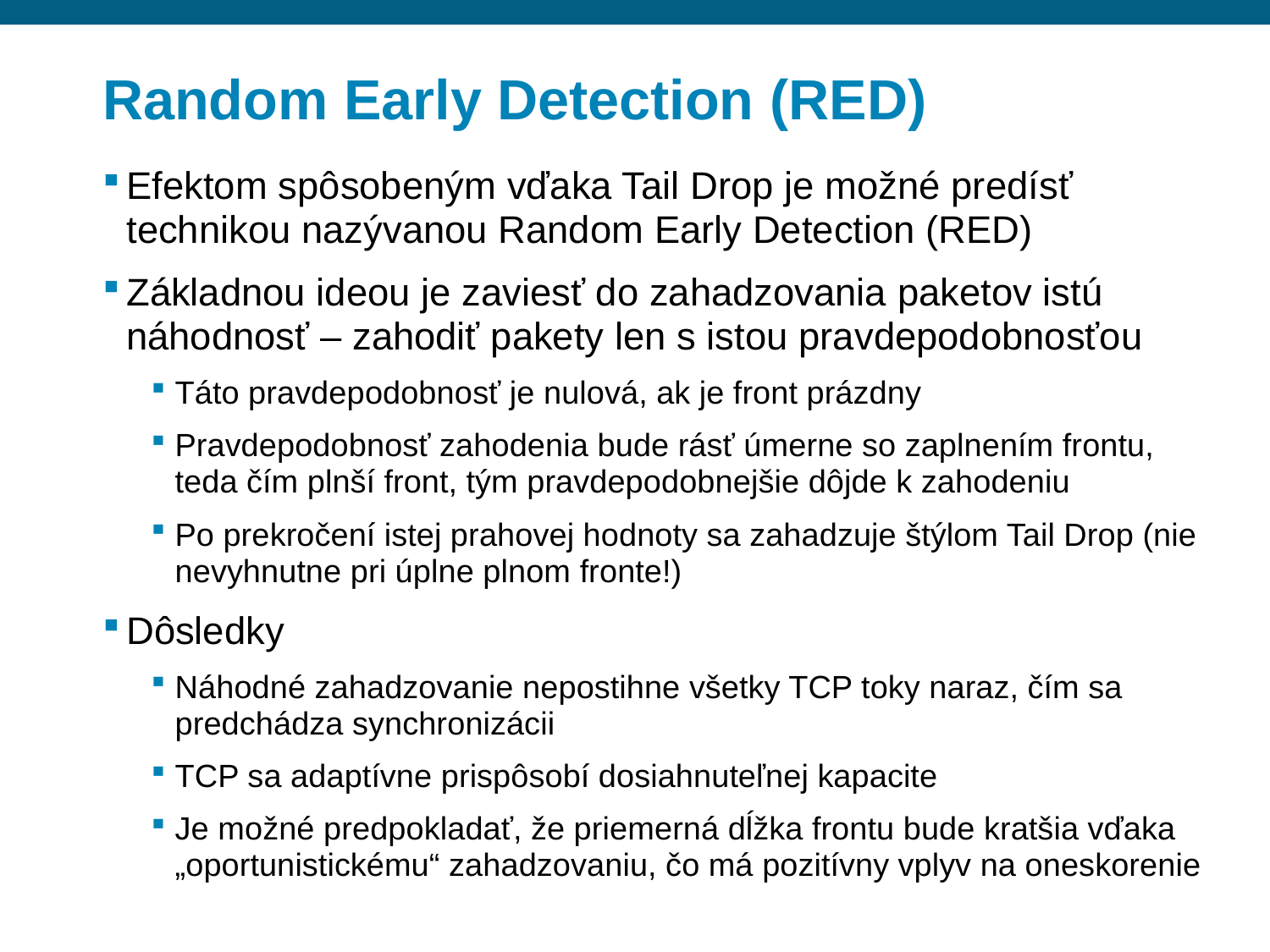

# Random Early Detection (RED)
Efektom spôsobeným vďaka Tail Drop je možné predísť technikou nazývanou Random Early Detection (RED)
Základnou ideou je zaviesť do zahadzovania paketov istú náhodnosť – zahodiť pakety len s istou pravdepodobnosťou
Táto pravdepodobnosť je nulová, ak je front prázdny
Pravdepodobnosť zahodenia bude rásť úmerne so zaplnením frontu, teda čím plnší front, tým pravdepodobnejšie dôjde k zahodeniu
Po prekročení istej prahovej hodnoty sa zahadzuje štýlom Tail Drop (nie nevyhnutne pri úplne plnom fronte!)
Dôsledky
Náhodné zahadzovanie nepostihne všetky TCP toky naraz, čím sa predchádza synchronizácii
TCP sa adaptívne prispôsobí dosiahnuteľnej kapacite
Je možné predpokladať, že priemerná dĺžka frontu bude kratšia vďaka „oportunistickému“ zahadzovaniu, čo má pozitívny vplyv na oneskorenie